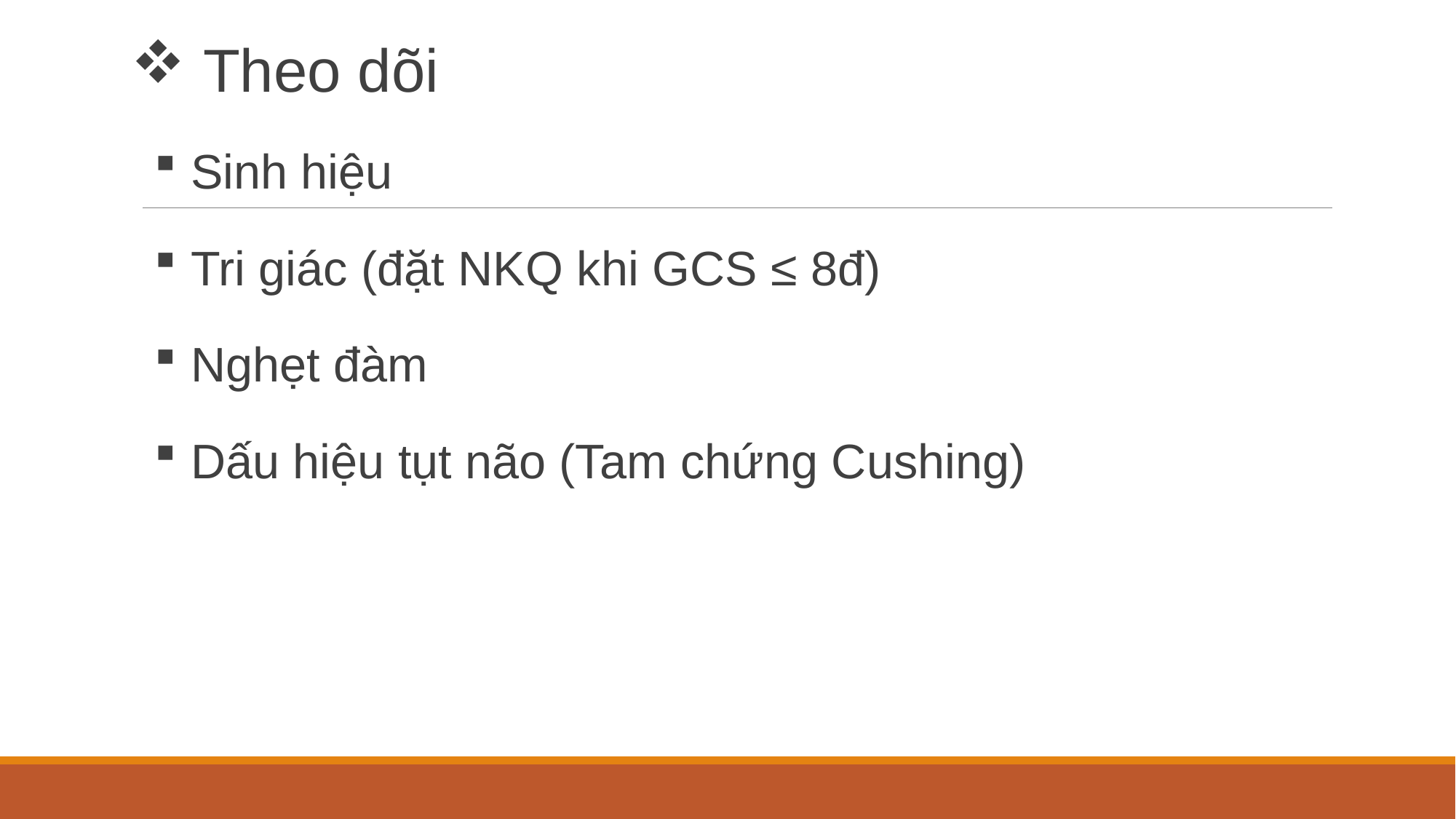

#
 Theo dõi
 Sinh hiệu
 Tri giác (đặt NKQ khi GCS ≤ 8đ)
 Nghẹt đàm
 Dấu hiệu tụt não (Tam chứng Cushing)